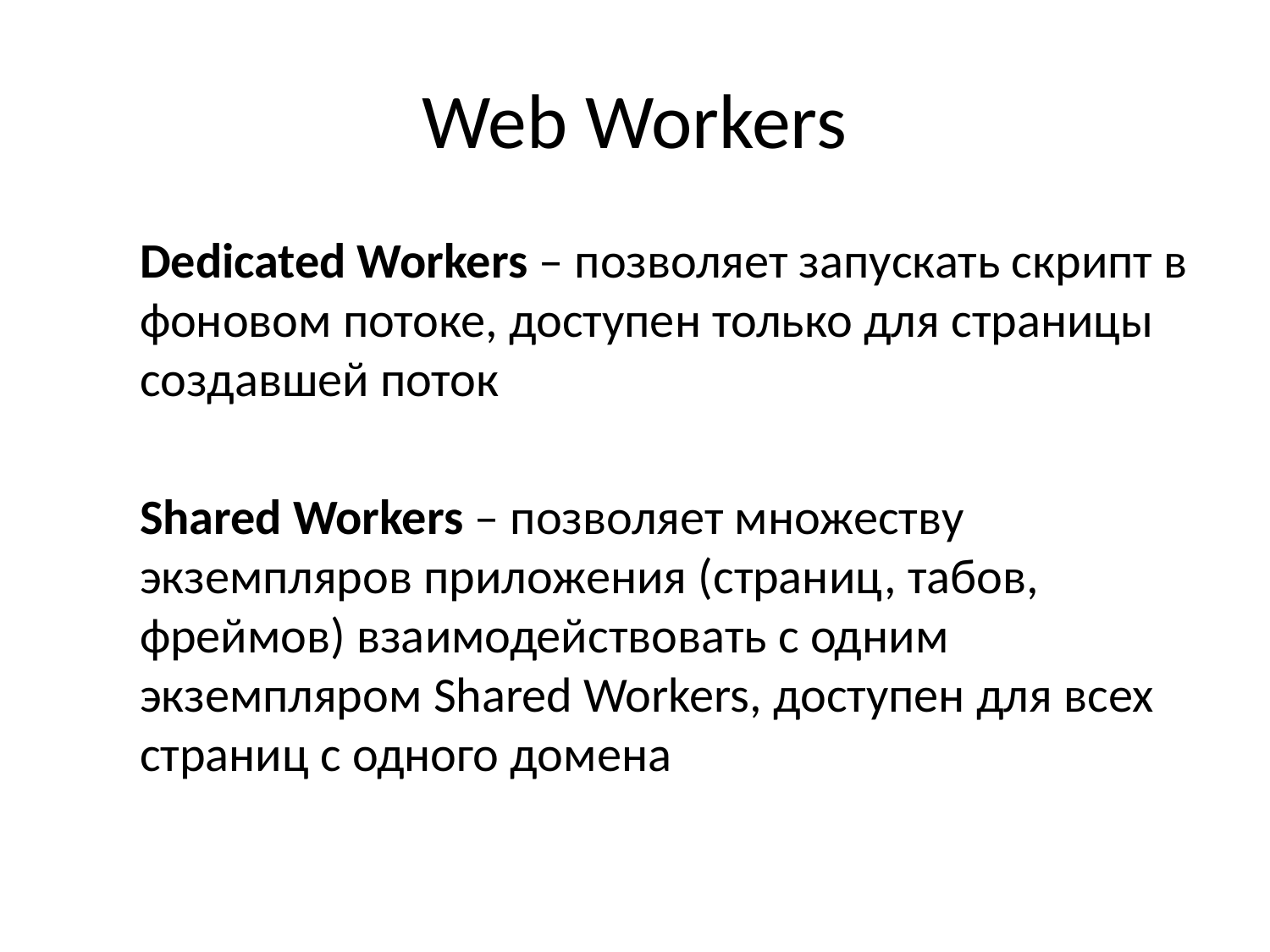

# Web Workers
Dedicated Workers – позволяет запускать скрипт в фоновом потоке, доступен только для страницы создавшей поток

Shared Workers – позволяет множеству экземпляров приложения (страниц, табов, фреймов) взаимодействовать с одним экземпляром Shared Workers, доступен для всех страниц с одного домена